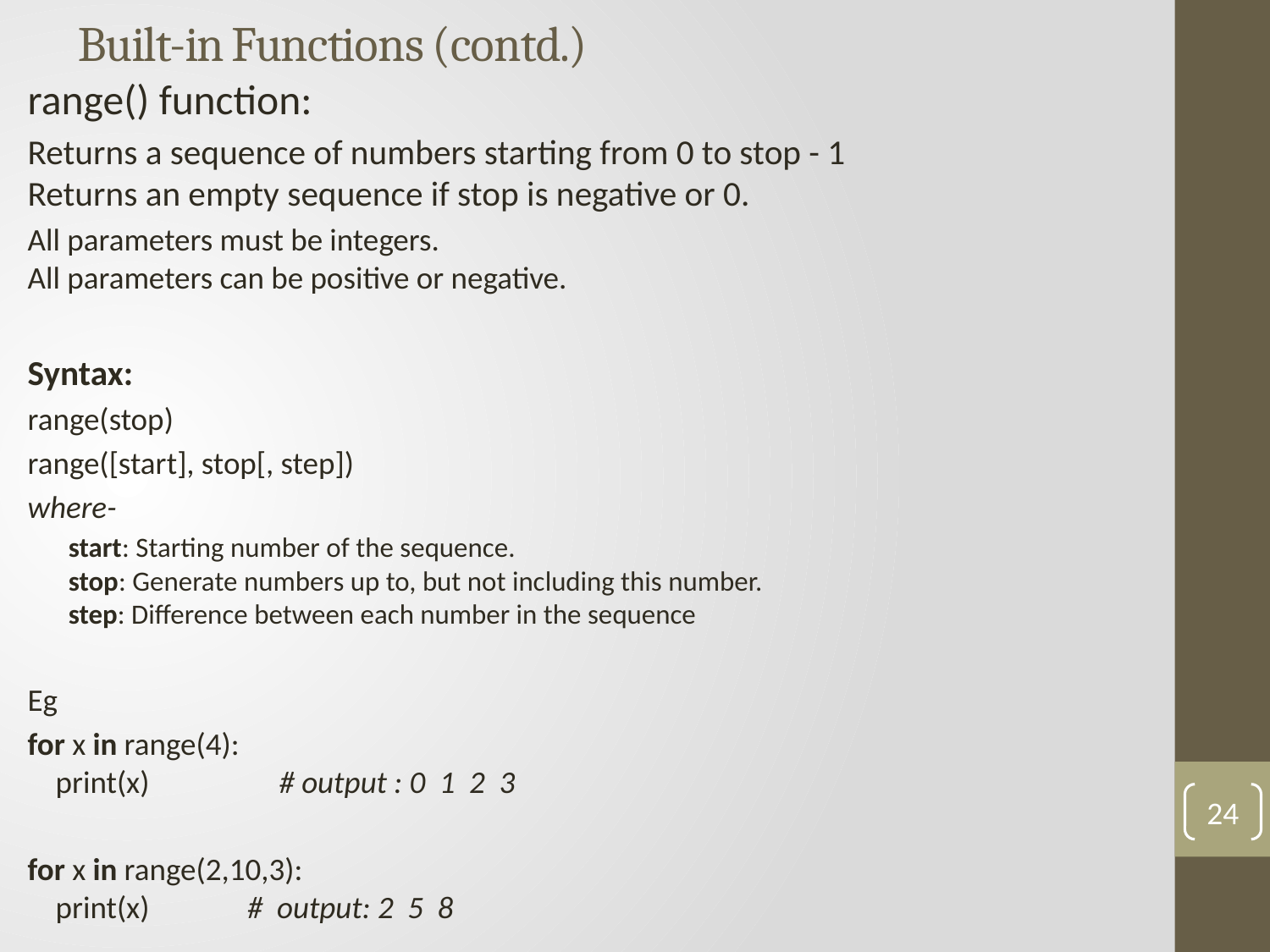

# Built-in Functions (contd.)
range() function:
Returns a sequence of numbers starting from 0 to stop - 1
Returns an empty sequence if stop is negative or 0.
All parameters must be integers.
All parameters can be positive or negative.

Syntax:
range(stop)
range([start], stop[, step])
where-
start: Starting number of the sequence.
stop: Generate numbers up to, but not including this number.
step: Difference between each number in the sequence

Eg
for x in range(4):
    print(x)  	# output : 0  1  2  3

for x in range(2,10,3):
    print(x)              #  output: 2  5  8
24